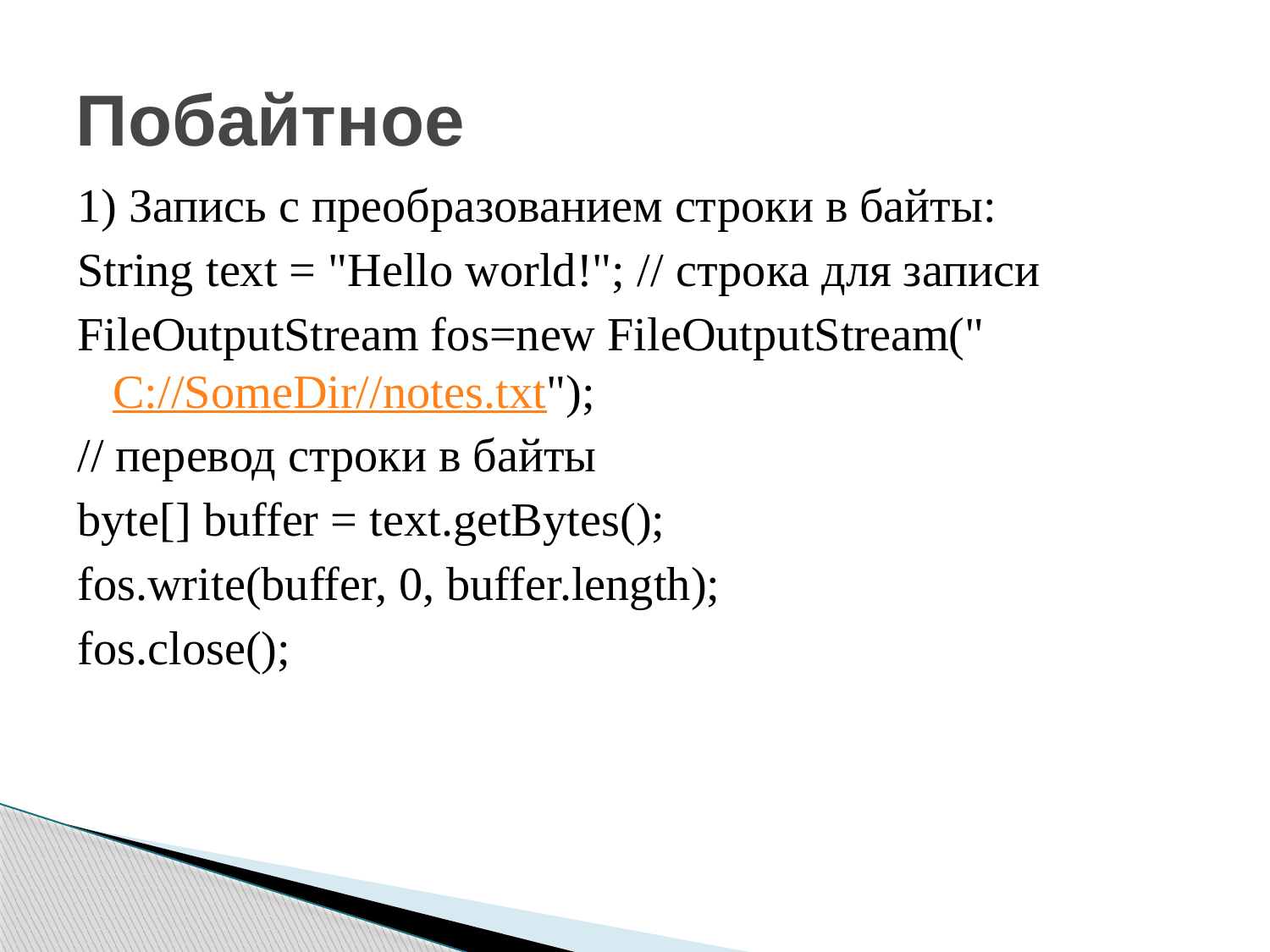

# Побайтное
1) Запись с преобразованием строки в байты:
String text = "Hello world!"; // строка для записи
FileOutputStream fos=new FileOutputStream("C://SomeDir//notes.txt");
// перевод строки в байты
byte[] buffer = text.getBytes();
fos.write(buffer, 0, buffer.length);
fos.close();